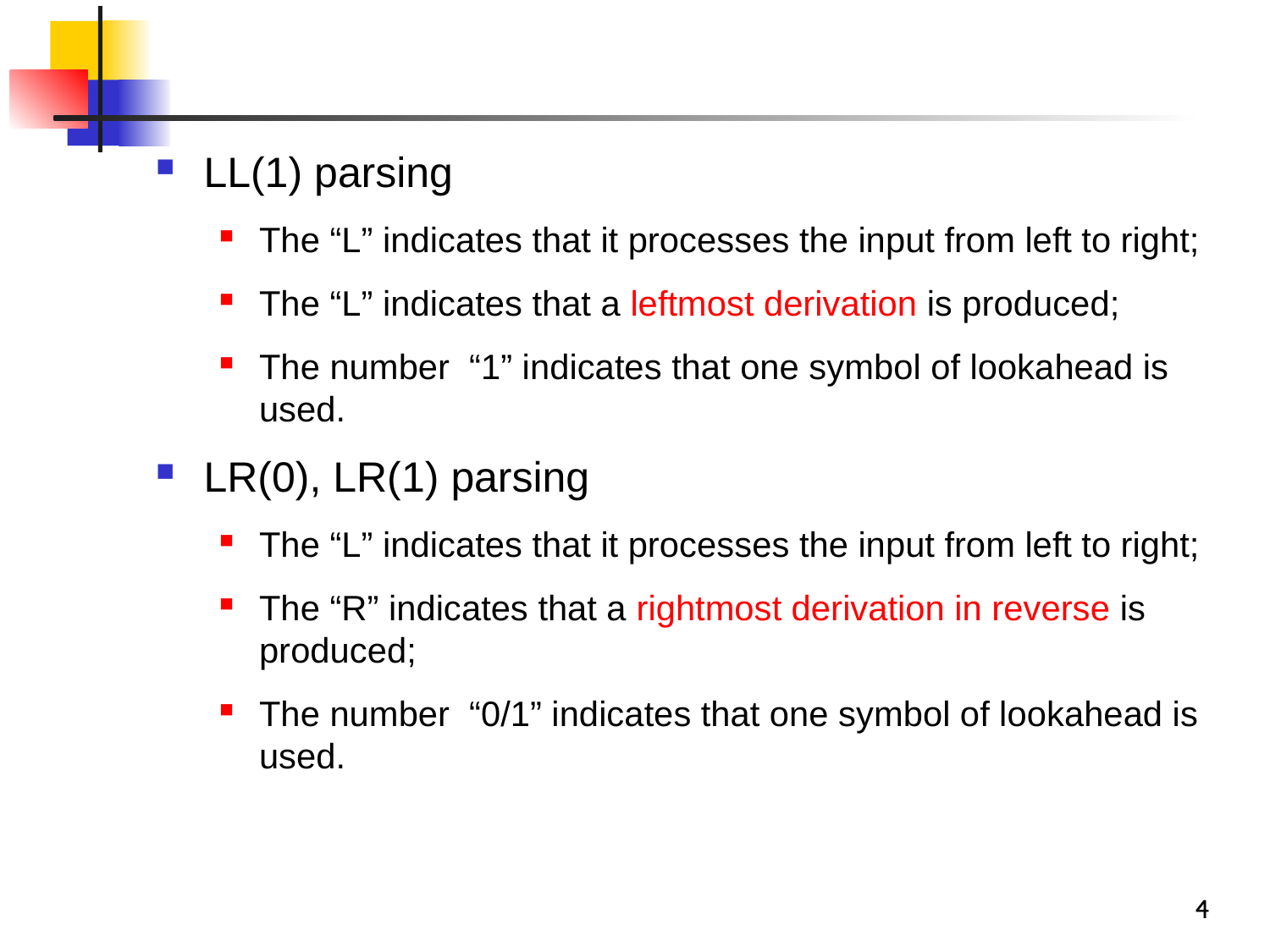

LL(1) parsing
The “L” indicates that it processes the input from left to right;
The “L” indicates that a leftmost derivation is produced;
The number  “1” indicates that one symbol of lookahead is used.
LR(0), LR(1) parsing
The “L” indicates that it processes the input from left to right;
The “R” indicates that a rightmost derivation in reverse is produced;
The number  “0/1” indicates that one symbol of lookahead is used.
4